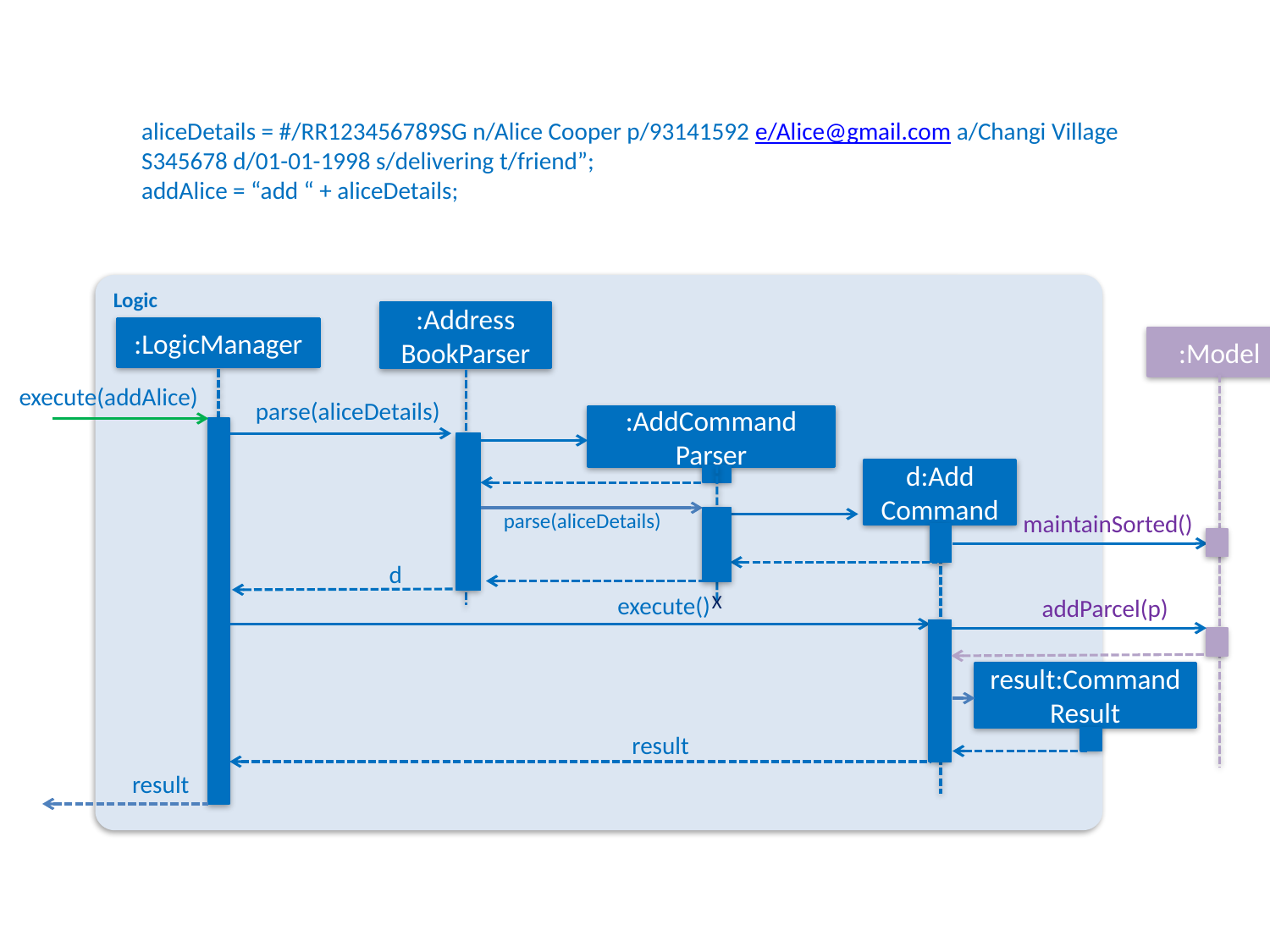

aliceDetails = #/RR123456789SG n/Alice Cooper p/93141592 e/Alice@gmail.com a/Changi Village S345678 d/01-01-1998 s/delivering t/friend”;
addAlice = “add “ + aliceDetails;
Logic
:Address
BookParser
:LogicManager
:Model
execute(addAlice)
parse(aliceDetails)
:AddCommand
Parser

d:Add
Command

parse(aliceDetails)
maintainSorted()

d
X
execute()
addParcel(p)

result:Command Result

result
result